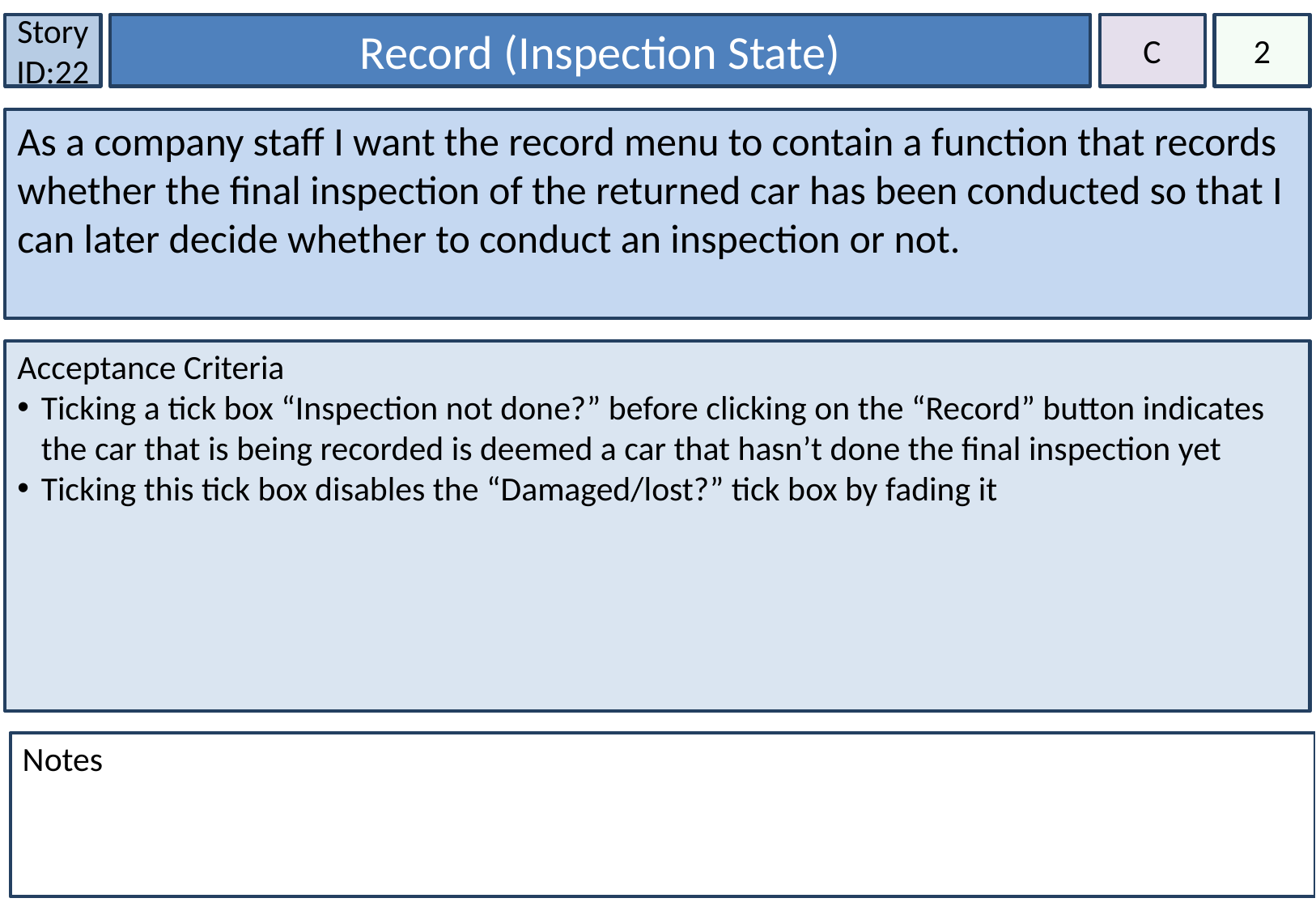

Story ID:22
Record (Inspection State)
C
2
As a company staff I want the record menu to contain a function that records whether the final inspection of the returned car has been conducted so that I can later decide whether to conduct an inspection or not.
Acceptance Criteria
Ticking a tick box “Inspection not done?” before clicking on the “Record” button indicates the car that is being recorded is deemed a car that hasn’t done the final inspection yet
Ticking this tick box disables the “Damaged/lost?” tick box by fading it
Notes